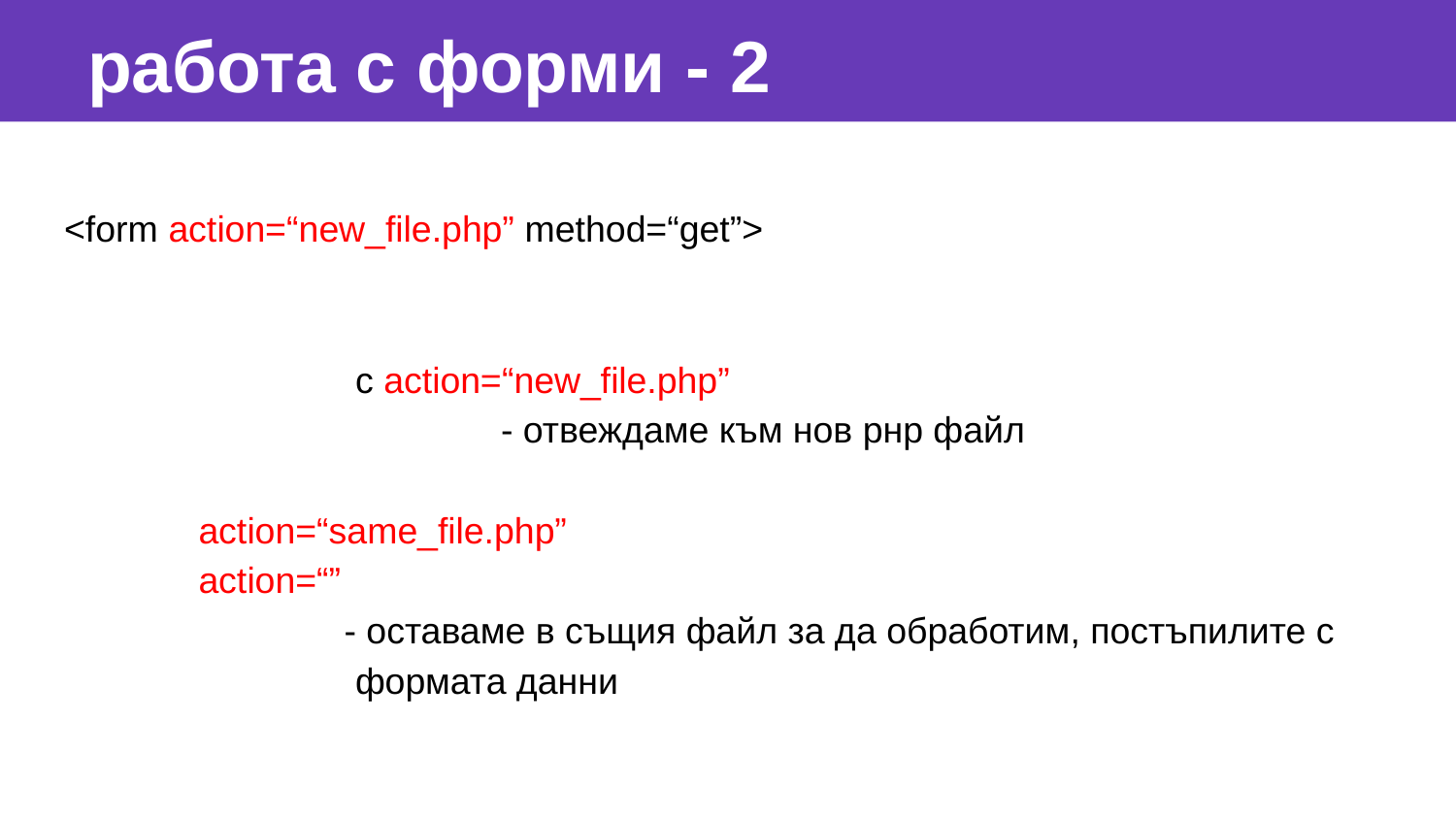

работа с форми - 2
<form action=“new_file.php” method=“get”>

		с action=“new_file.php”
- отвеждаме към нов рнр файл

action=“same_file.php”
action=“”
- оставаме в същия файл за да обработим, постъпилите с формата данни